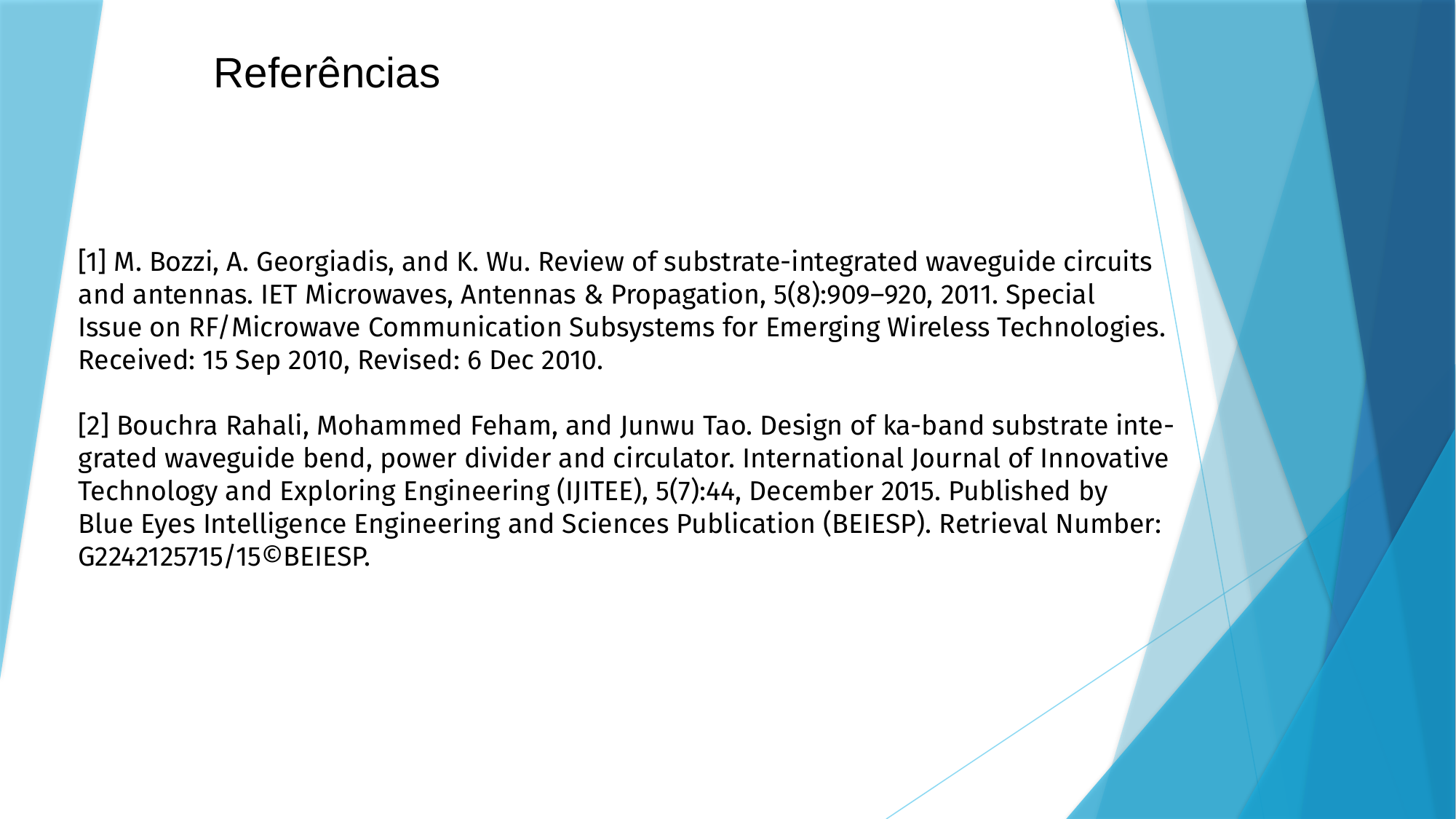

Referências
[1] M. Bozzi, A. Georgiadis, and K. Wu. Review of substrate-integrated waveguide circuits
and antennas. IET Microwaves, Antennas & Propagation, 5(8):909–920, 2011. Special
Issue on RF/Microwave Communication Subsystems for Emerging Wireless Technologies.
Received: 15 Sep 2010, Revised: 6 Dec 2010.

[2] Bouchra Rahali, Mohammed Feham, and Junwu Tao. Design of ka-band substrate inte-
grated waveguide bend, power divider and circulator. International Journal of Innovative
Technology and Exploring Engineering (IJITEE), 5(7):44, December 2015. Published by
Blue Eyes Intelligence Engineering and Sciences Publication (BEIESP). Retrieval Number:
G2242125715/15©BEIESP.